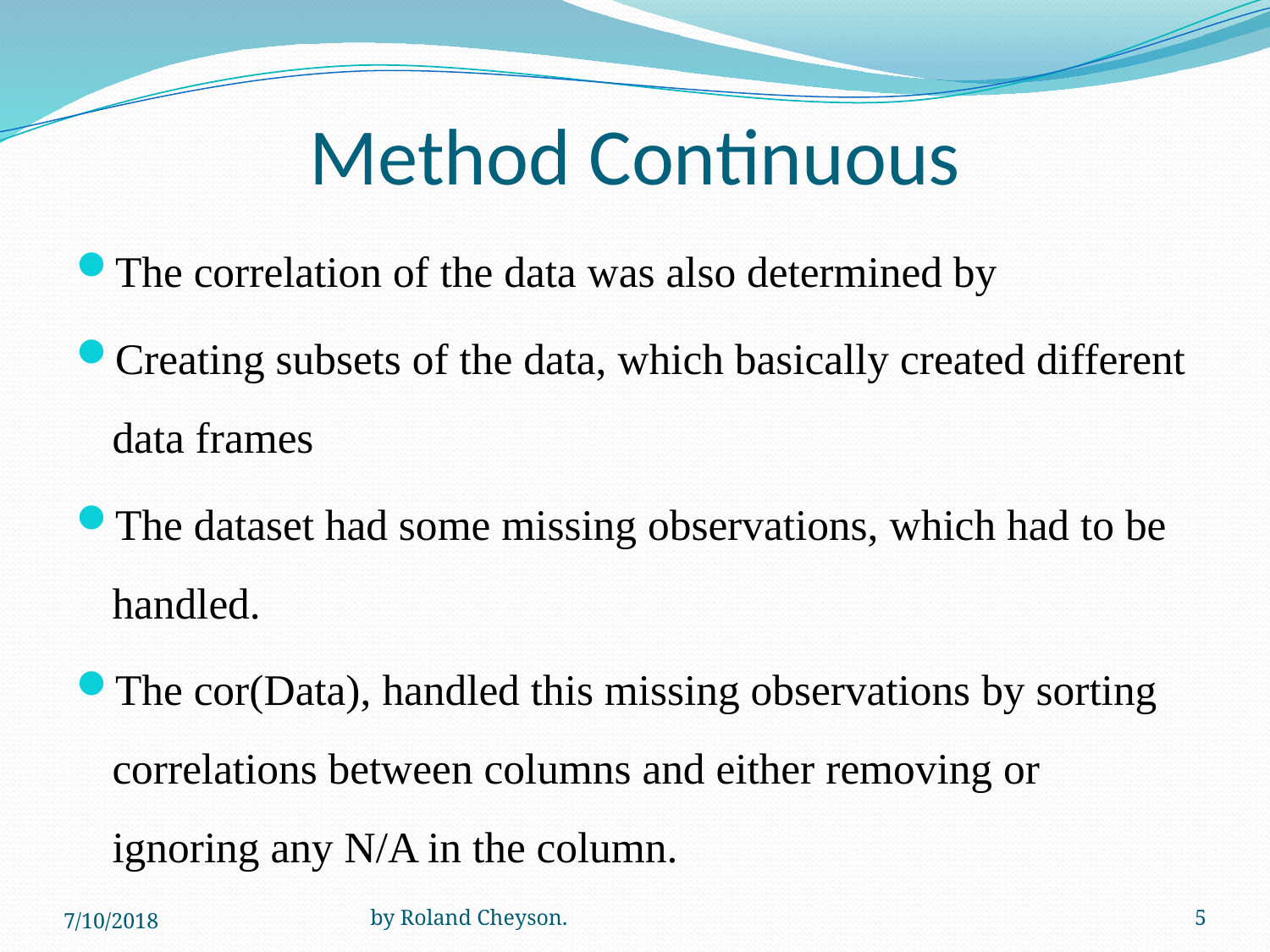

# Method Continuous
The correlation of the data was also determined by
Creating subsets of the data, which basically created different data frames
The dataset had some missing observations, which had to be handled.
The cor(Data), handled this missing observations by sorting correlations between columns and either removing or ignoring any N/A in the column.

7/10/2018
by Roland Cheyson.
5